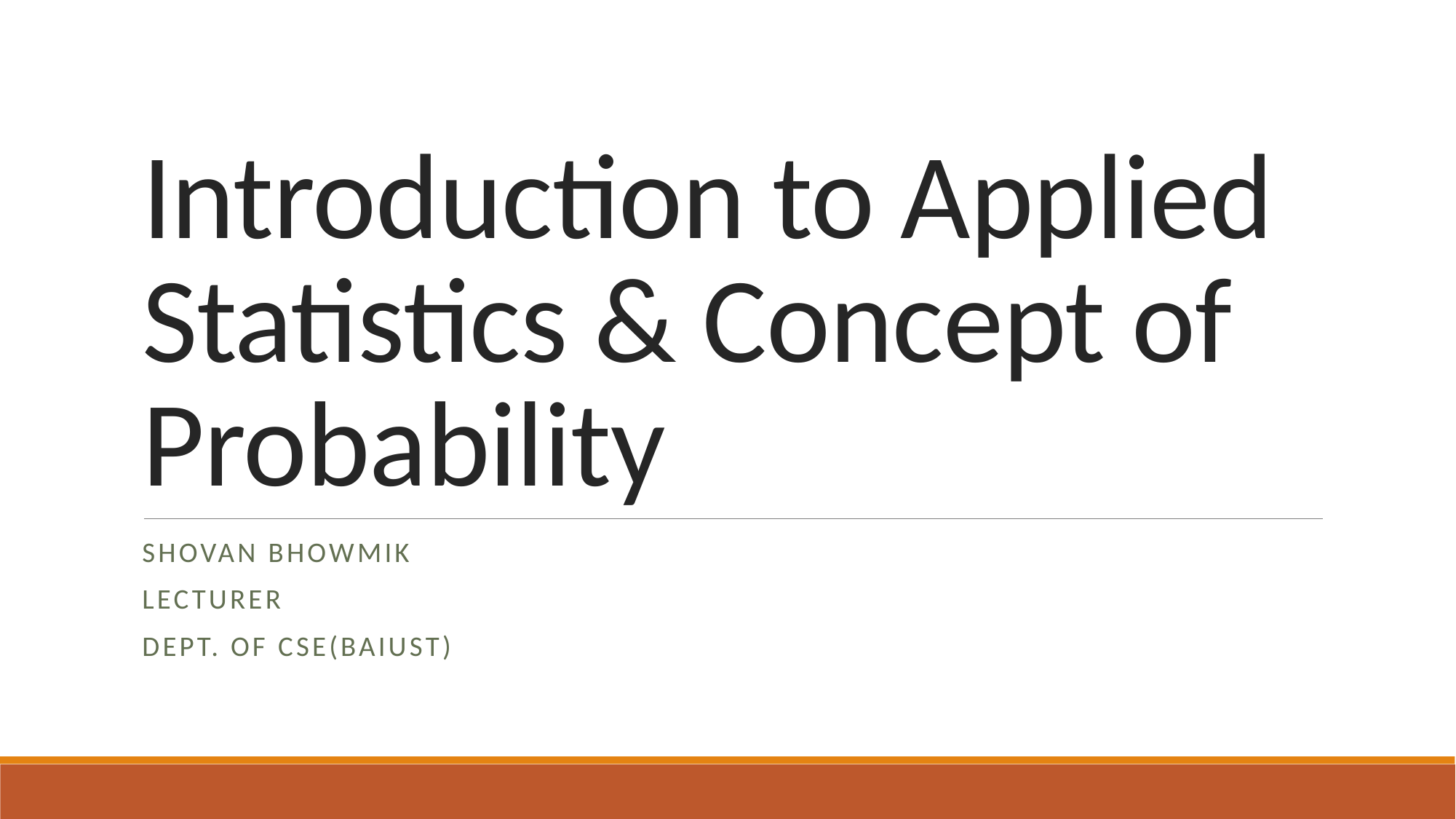

# Introduction to Applied Statistics & Concept of Probability
Shovan Bhowmik
Lecturer
Dept. Of CSE(BAIUST)